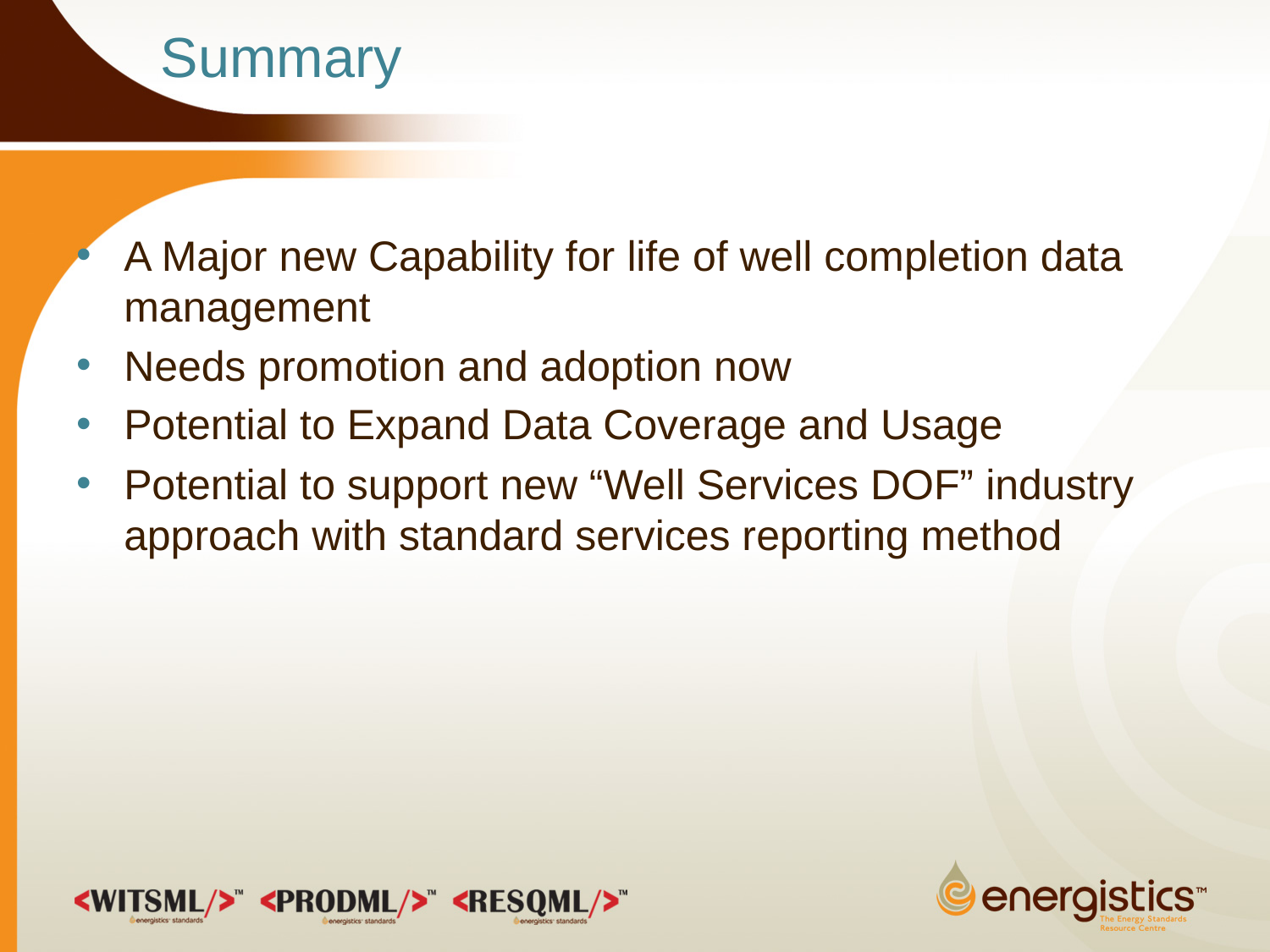

# Summary
A Major new Capability for life of well completion data management
Needs promotion and adoption now
Potential to Expand Data Coverage and Usage
Potential to support new “Well Services DOF” industry approach with standard services reporting method